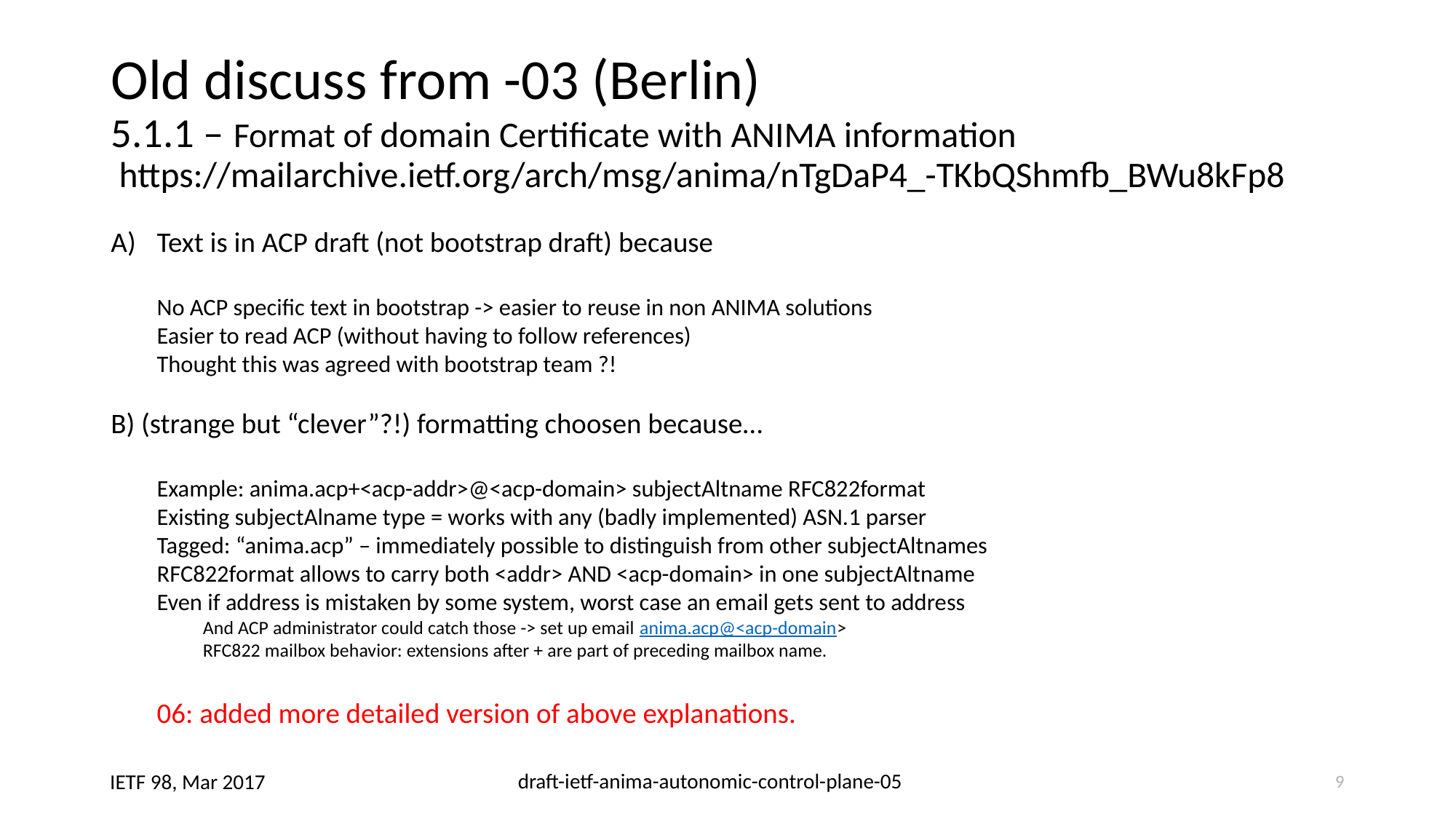

# Old discuss from -03 (Berlin) 5.1.1 – Format of domain Certificate with ANIMA information https://mailarchive.ietf.org/arch/msg/anima/nTgDaP4_-TKbQShmfb_BWu8kFp8
Text is in ACP draft (not bootstrap draft) because

No ACP specific text in bootstrap -> easier to reuse in non ANIMA solutions
Easier to read ACP (without having to follow references)
Thought this was agreed with bootstrap team ?!

B) (strange but “clever”?!) formatting choosen because…

Example: anima.acp+<acp-addr>@<acp-domain> subjectAltname RFC822format
Existing subjectAlname type = works with any (badly implemented) ASN.1 parser
Tagged: “anima.acp” – immediately possible to distinguish from other subjectAltnames
RFC822format allows to carry both <addr> AND <acp-domain> in one subjectAltname
Even if address is mistaken by some system, worst case an email gets sent to address
And ACP administrator could catch those -> set up email anima.acp@<acp-domain>
RFC822 mailbox behavior: extensions after + are part of preceding mailbox name.

06: added more detailed version of above explanations.
9